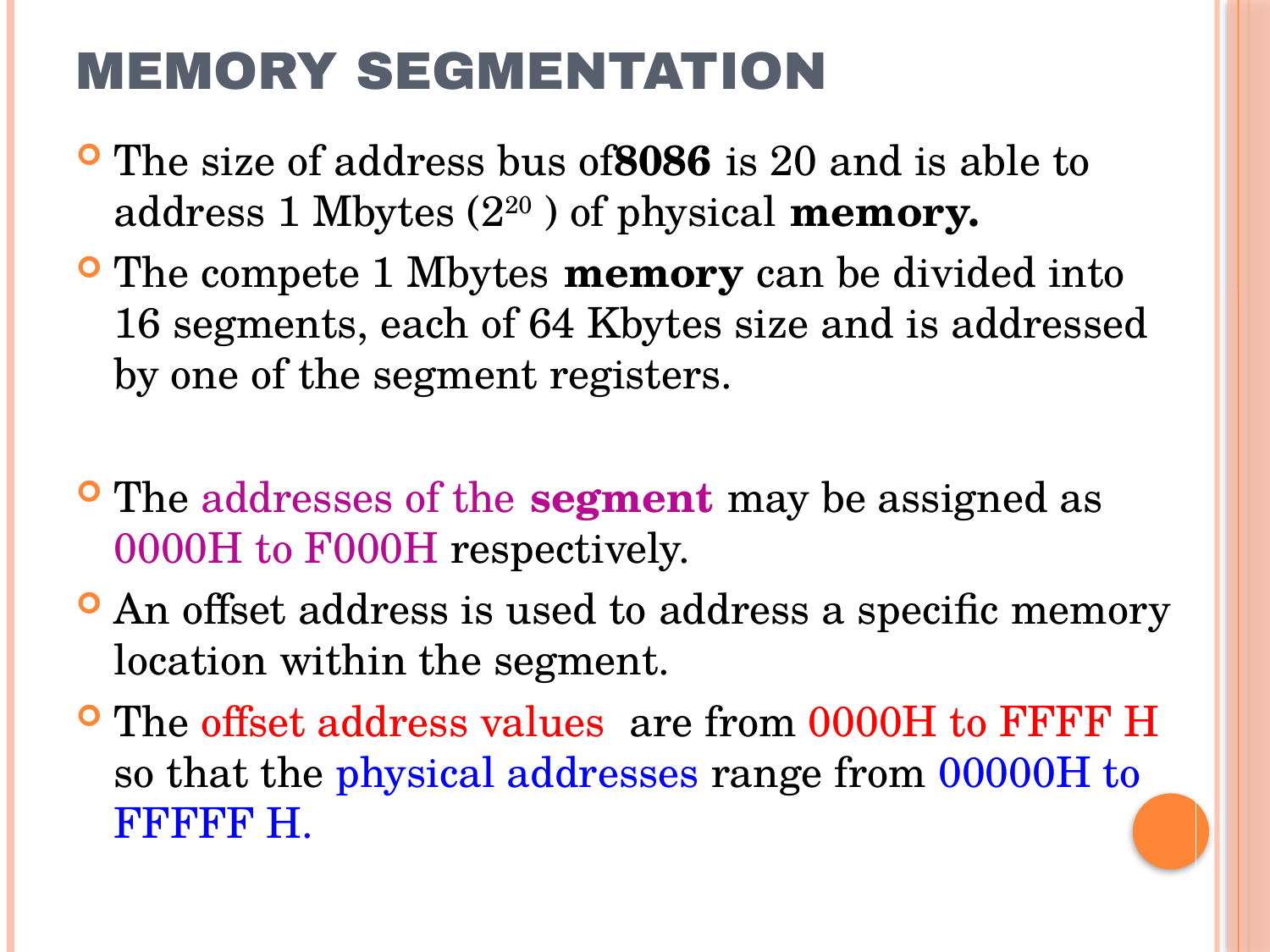

# Memory segmentation
The size of address bus of8086 is 20 and is able to address 1 Mbytes (220 ) of physical memory.
The compete 1 Mbytes memory can be divided into 16 segments, each of 64 Kbytes size and is addressed by one of the segment registers.

The addresses of the segment may be assigned as 0000H to F000H respectively.
An offset address is used to address a specific memory location within the segment.
The offset address values  are from 0000H to FFFF H so that the physical addresses range from 00000H to FFFFF H.